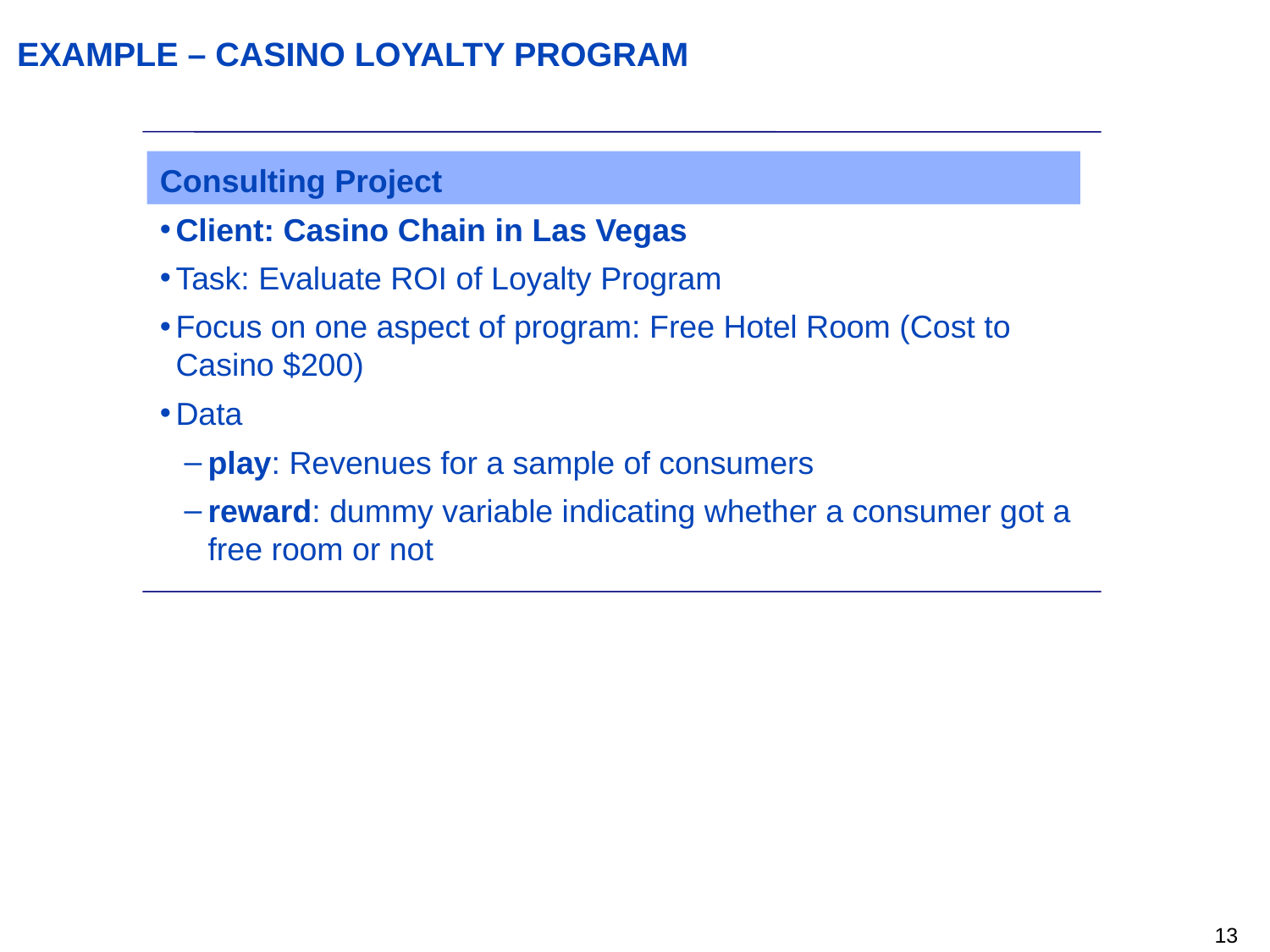

EXAMPLE – CASINO LOYALTY PROGRAM

Consulting Project
Client: Casino Chain in Las Vegas
Task: Evaluate ROI of Loyalty Program
Focus on one aspect of program: Free Hotel Room (Cost to Casino $200)
Data
play: Revenues for a sample of consumers
reward: dummy variable indicating whether a consumer got a free room or not

13